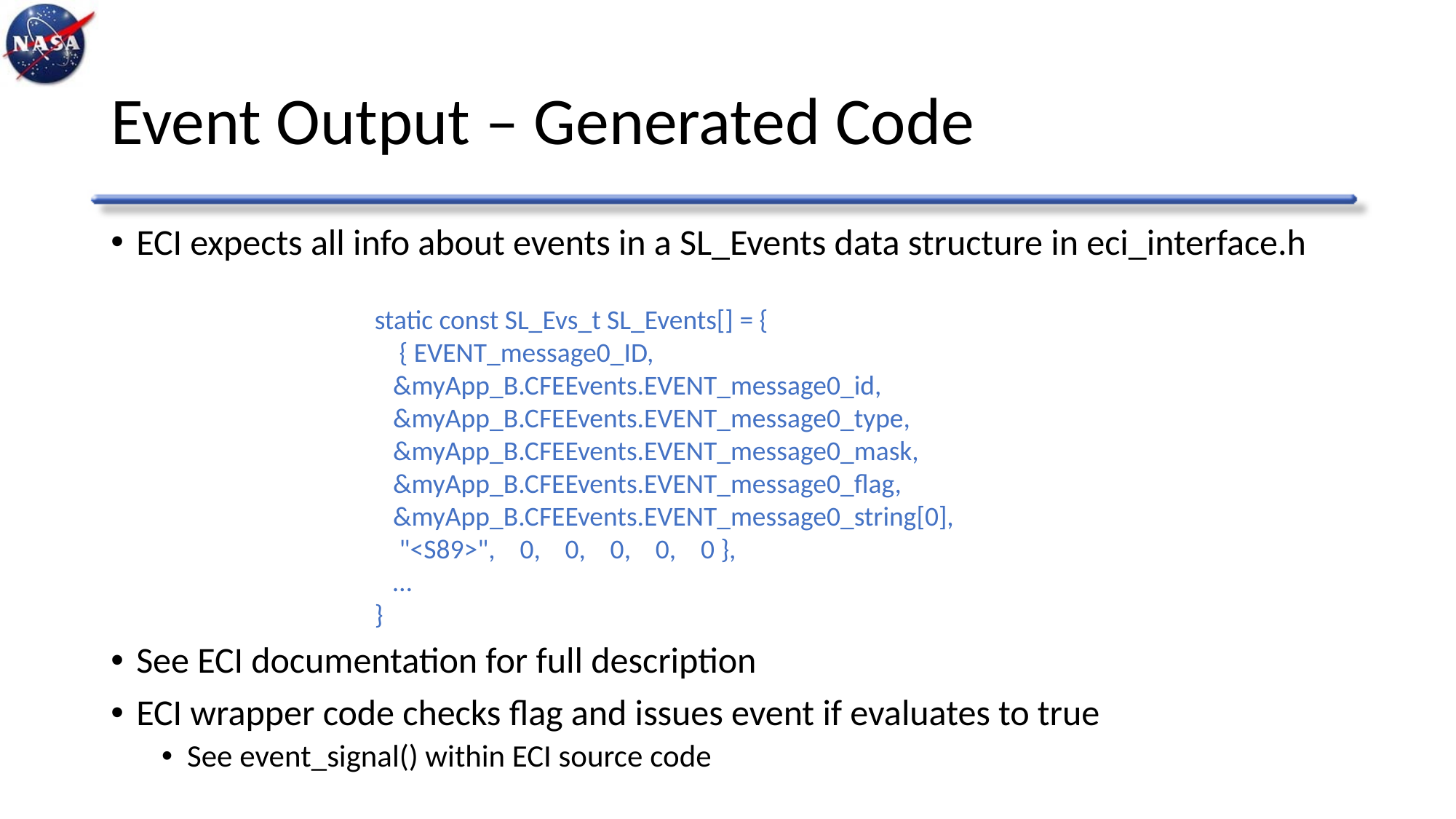

# Event Output – Generated Code
ECI expects all info about events in a SL_Events data structure in eci_interface.h

See ECI documentation for full description
ECI wrapper code checks flag and issues event if evaluates to true
See event_signal() within ECI source code
static const SL_Evs_t SL_Events[] = {
    { EVENT_message0_ID,
   &myApp_B.CFEEvents.EVENT_message0_id,
   &myApp_B.CFEEvents.EVENT_message0_type,
   &myApp_B.CFEEvents.EVENT_message0_mask,
   &myApp_B.CFEEvents.EVENT_message0_flag,
   &myApp_B.CFEEvents.EVENT_message0_string[0],
    "<S89>",    0,    0,    0,    0,    0 },
   …
}